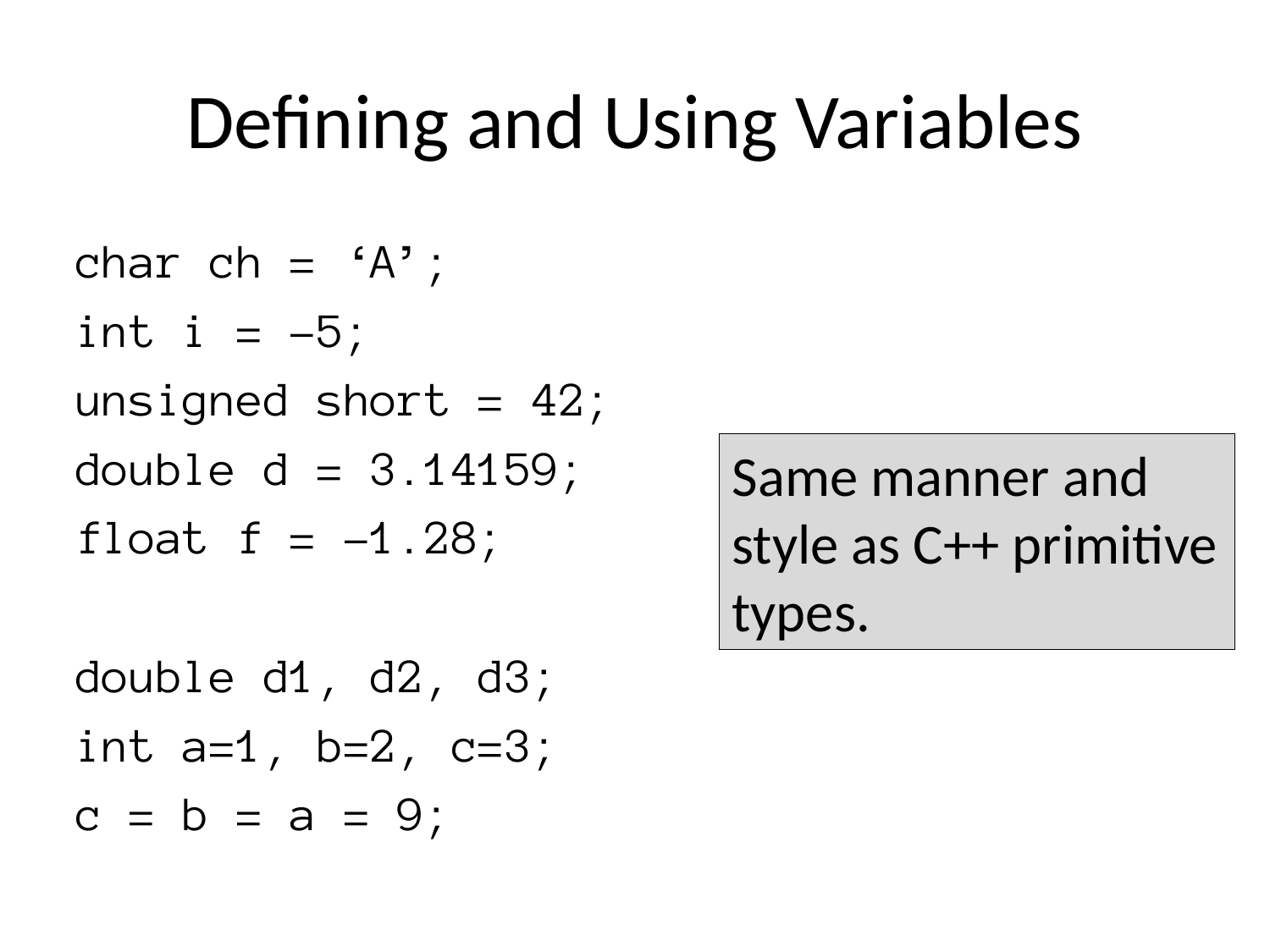

# Defining and Using Variables
char ch = ‘A’;
int i = -5;
unsigned short = 42;
double d = 3.14159;
float f = -1.28;

double d1, d2, d3;
int a=1, b=2, c=3;
c = b = a = 9;

Same manner and style as C++ primitive types.